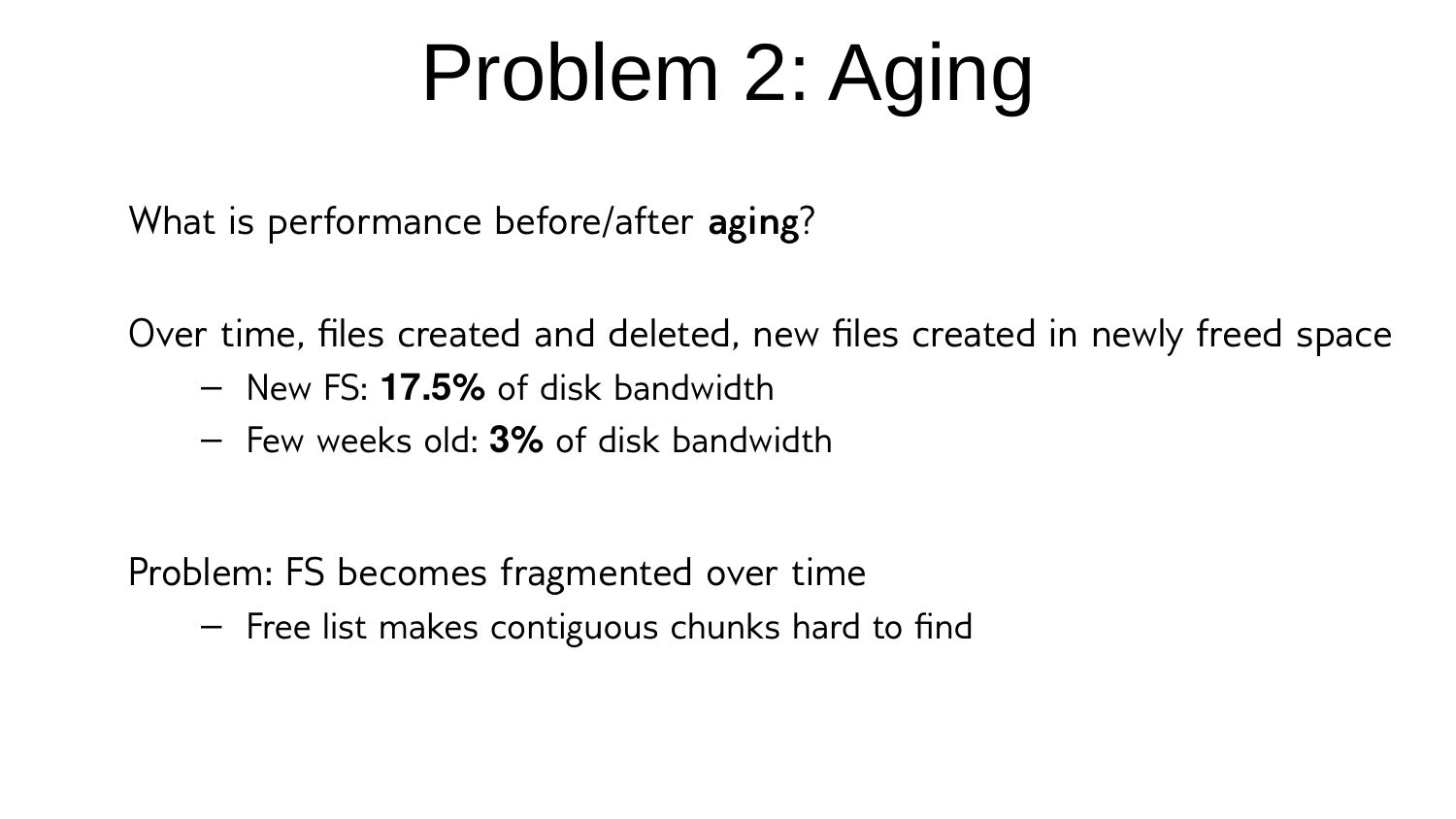

# Problem 2: Aging
What is performance before/after aging?

Over time, files created and deleted, new files created in newly freed space
New FS: 17.5% of disk bandwidth
Few weeks old: 3% of disk bandwidth

Problem: FS becomes fragmented over time
Free list makes contiguous chunks hard to find